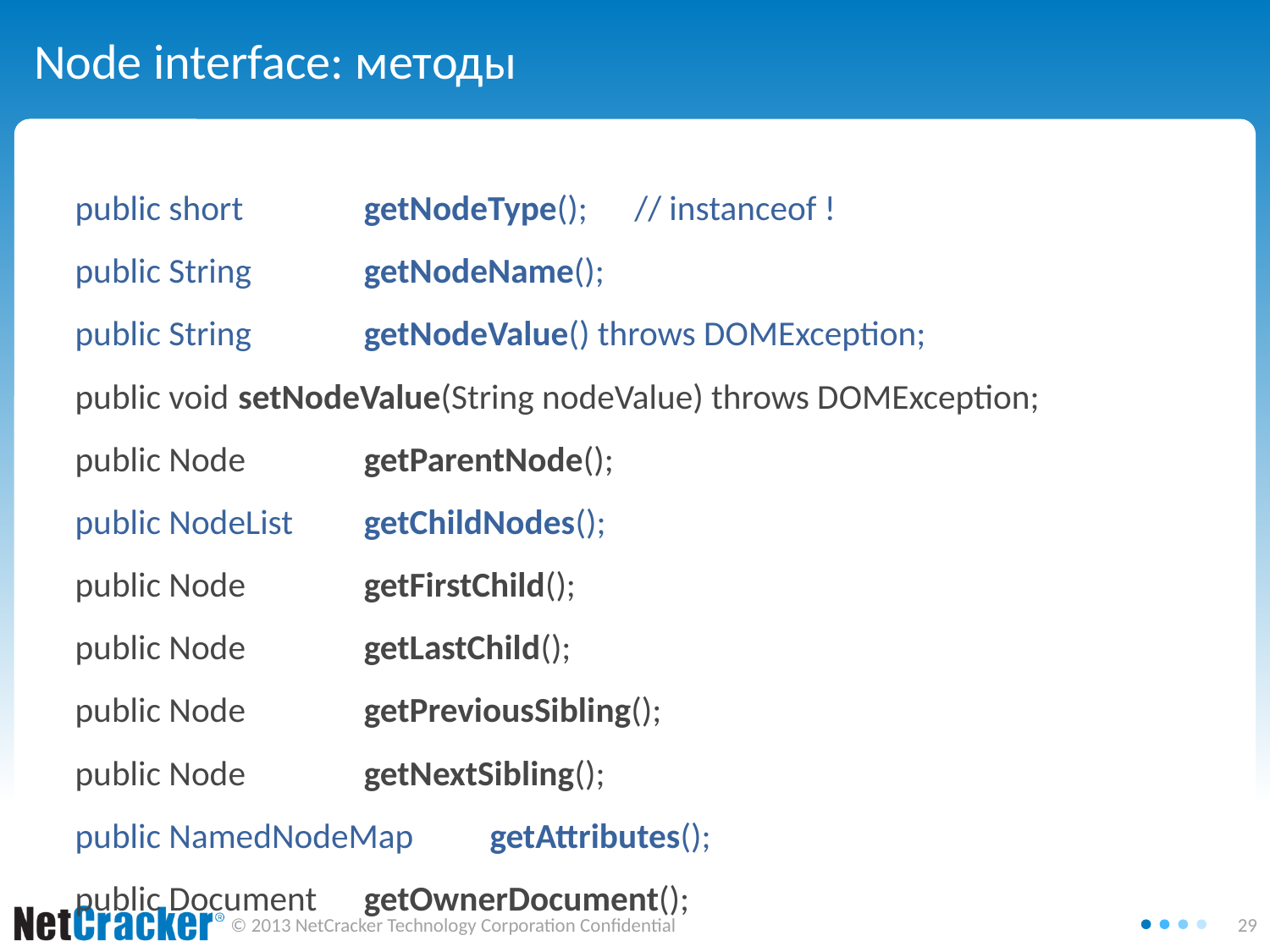

# Node interface: методы
public short 	getNodeType();      // instanceof !
public String 	getNodeName();
public String 	getNodeValue() throws DOMException;
public void 	setNodeValue(String nodeValue) throws DOMException;
public Node 	getParentNode();
public NodeList 	getChildNodes();
public Node 	getFirstChild();
public Node	getLastChild();
public Node 	getPreviousSibling();
public Node 	getNextSibling();
public NamedNodeMap	getAttributes();
public Document 	getOwnerDocument();

Saturday, October 04, 2014
29